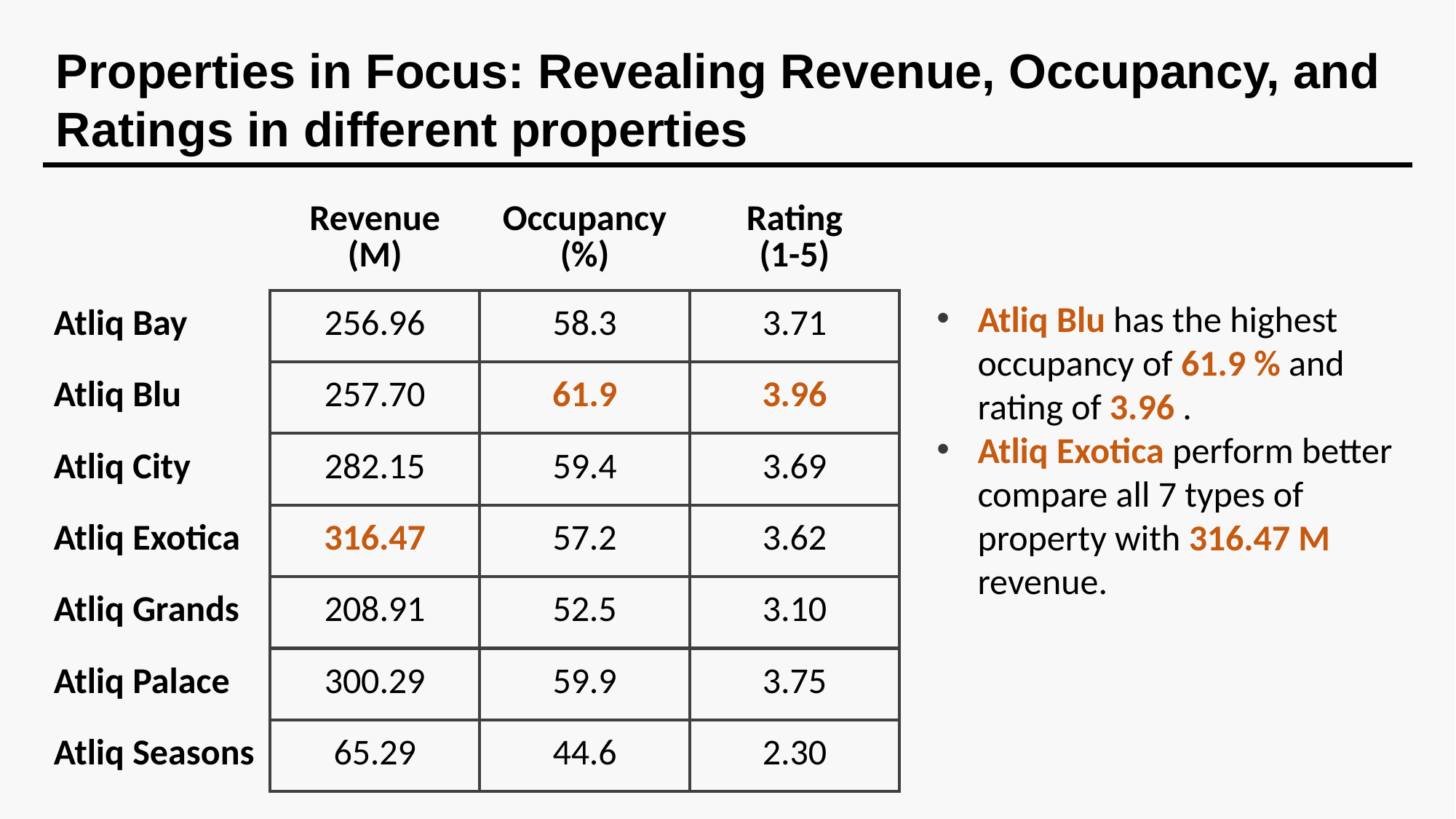

Properties in Focus: Revealing Revenue, Occupancy, and Ratings in different properties
|  | Revenue (M) | Occupancy (%) | Rating (1-5) |
| --- | --- | --- | --- |
| Atliq Bay | 256.96 | 58.3 | 3.71 |
| Atliq Blu | 257.70 | 61.9 | 3.96 |
| Atliq City | 282.15 | 59.4 | 3.69 |
| Atliq Exotica | 316.47 | 57.2 | 3.62 |
| Atliq Grands | 208.91 | 52.5 | 3.10 |
| Atliq Palace | 300.29 | 59.9 | 3.75 |
| Atliq Seasons | 65.29 | 44.6 | 2.30 |
Atliq Blu has the highest occupancy of 61.9 % and rating of 3.96 .
Atliq Exotica perform better compare all 7 types of property with 316.47 M revenue.